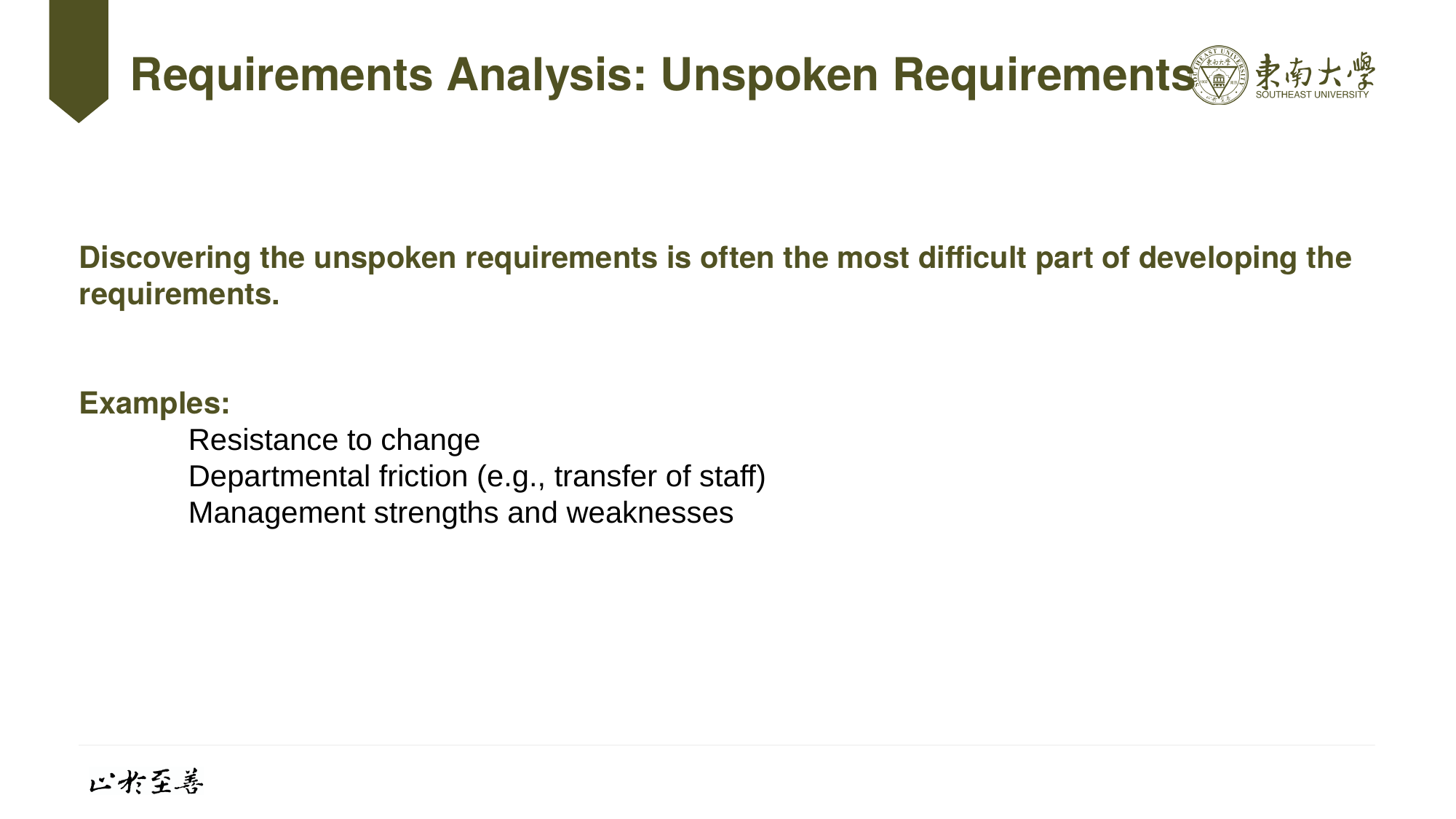

# Requirements Analysis: Unspoken Requirements
Discovering the unspoken requirements is often the most difficult part of developing the requirements.

Examples:
	Resistance to change
	Departmental friction (e.g., transfer of staff)
	Management strengths and weaknesses
20